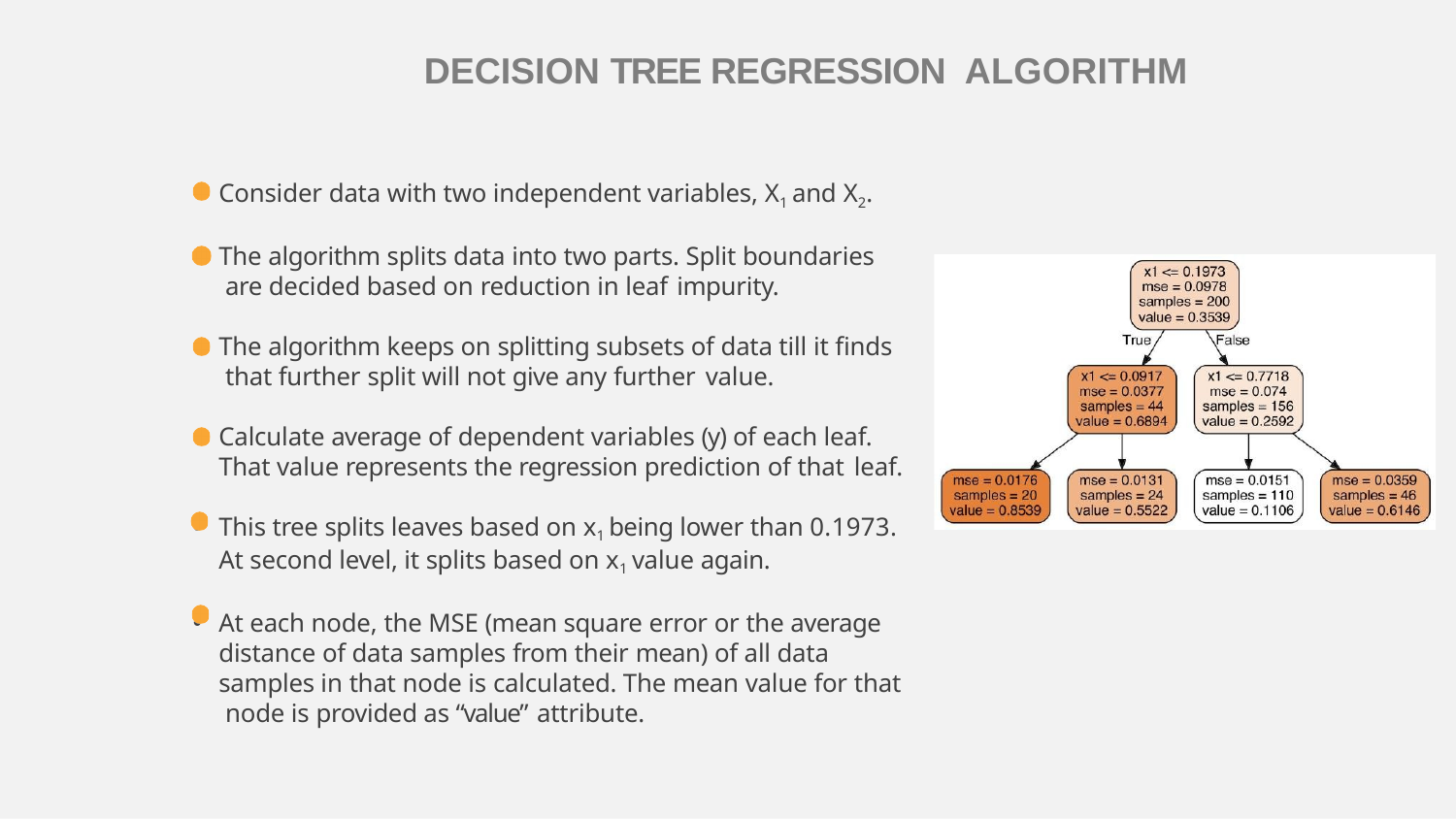

DECISION TREE REGRESSION  ALGORITHM

Consider data with two independent variables, X1 and X2.
The algorithm splits data into two parts. Split boundaries  are decided based on reduction in leaf impurity.
The algorithm keeps on splitting subsets of data till it finds  that further split will not give any further value.
Calculate average of dependent variables (y) of each leaf.  That value represents the regression prediction of that leaf.
This tree splits leaves based on x1 being lower than 0.1973.  At second level, it splits based on x1 value again.
At each node, the MSE (mean square error or the average  distance of data samples from their mean) of all data  samples in that node is calculated. The mean value for that  node is provided as “value” attribute.